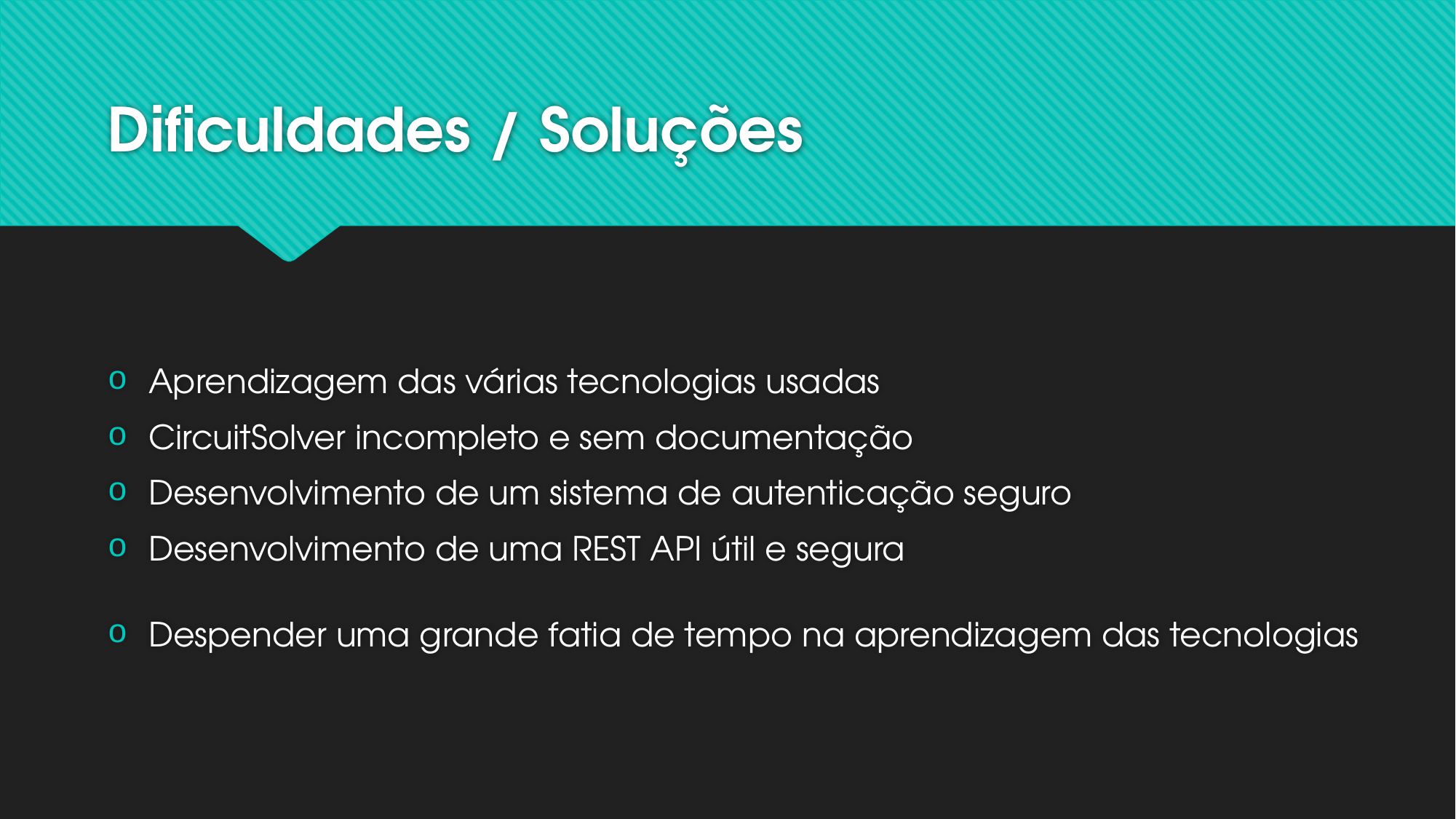

# Dificuldades / Soluções
Aprendizagem das várias tecnologias usadas
CircuitSolver incompleto e sem documentação
Desenvolvimento de um sistema de autenticação seguro
Desenvolvimento de uma REST API útil e segura

Despender uma grande fatia de tempo na aprendizagem das tecnologias